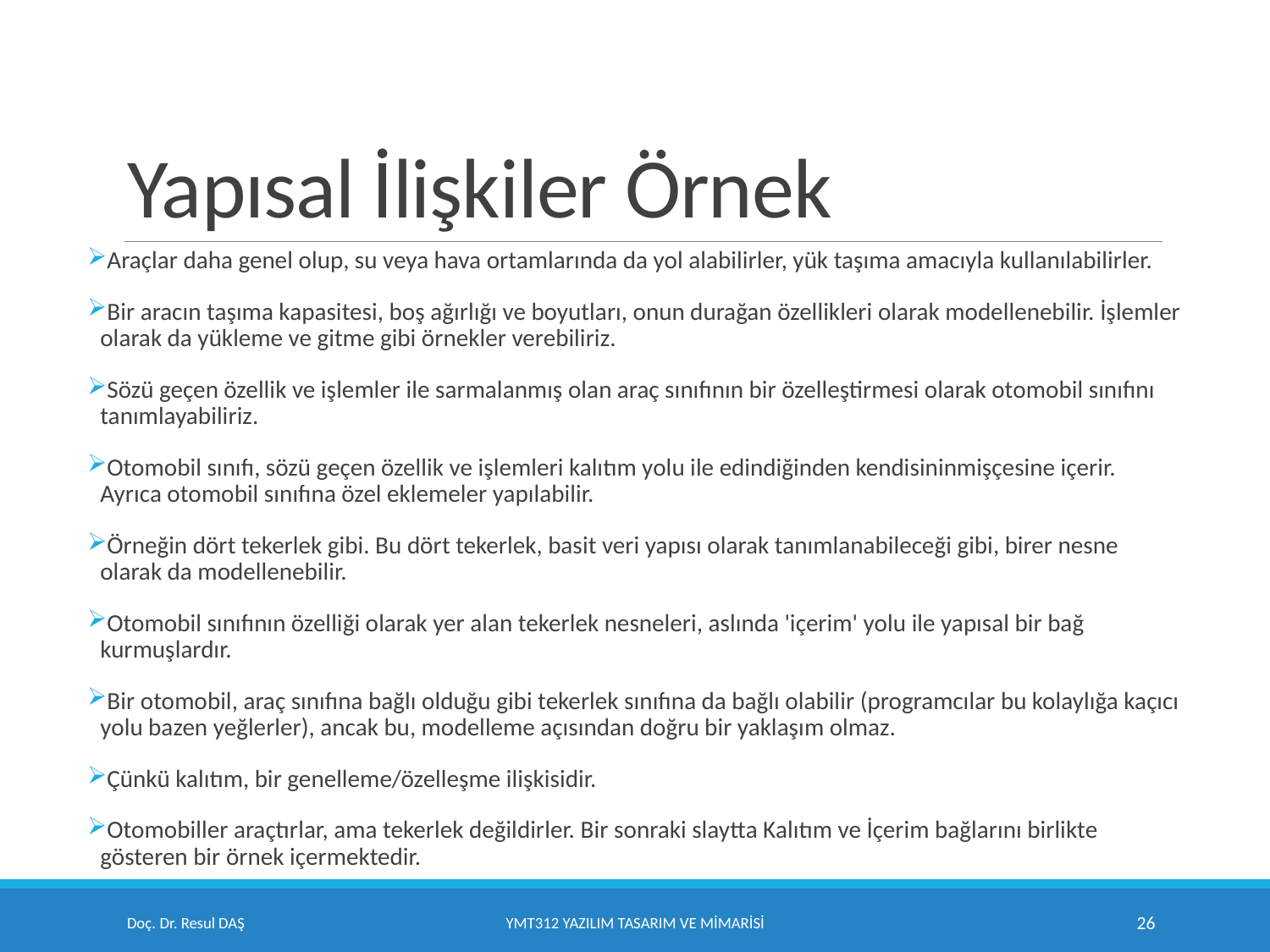

# Yapısal İlişkiler Örnek
Araçlar daha genel olup, su veya hava ortamlarında da yol alabilirler, yük taşıma amacıyla kullanılabilirler.
Bir aracın taşıma kapasitesi, boş ağırlığı ve boyutları, onun durağan özellikleri olarak modellenebilir. İşlemler olarak da yükleme ve gitme gibi örnekler verebiliriz.
Sözü geçen özellik ve işlemler ile sarmalanmış olan araç sınıfının bir özelleştirmesi olarak otomobil sınıfını tanımlayabiliriz.
Otomobil sınıfı, sözü geçen özellik ve işlemleri kalıtım yolu ile edindiğinden kendisininmişçesine içerir.  Ayrıca otomobil sınıfına özel eklemeler yapılabilir.
Örneğin dört tekerlek gibi. Bu dört tekerlek, basit veri yapısı olarak tanımlanabileceği gibi, birer nesne olarak da modellenebilir.
Otomobil sınıfının özelliği olarak yer alan tekerlek nesneleri, aslında 'içerim' yolu ile yapısal bir bağ kurmuşlardır.
Bir otomobil, araç sınıfına bağlı olduğu gibi tekerlek sınıfına da bağlı olabilir (programcılar bu kolaylığa kaçıcı yolu bazen yeğlerler), ancak bu, modelleme açısından doğru bir yaklaşım olmaz.
Çünkü kalıtım, bir genelleme/özelleşme ilişkisidir.
Otomobiller araçtırlar, ama tekerlek değildirler. Bir sonraki slaytta Kalıtım ve İçerim bağlarını birlikte gösteren bir örnek içermektedir.
Doç. Dr. Resul DAŞ
YMT312 Yazılım Tasarım ve Mimarisi
26